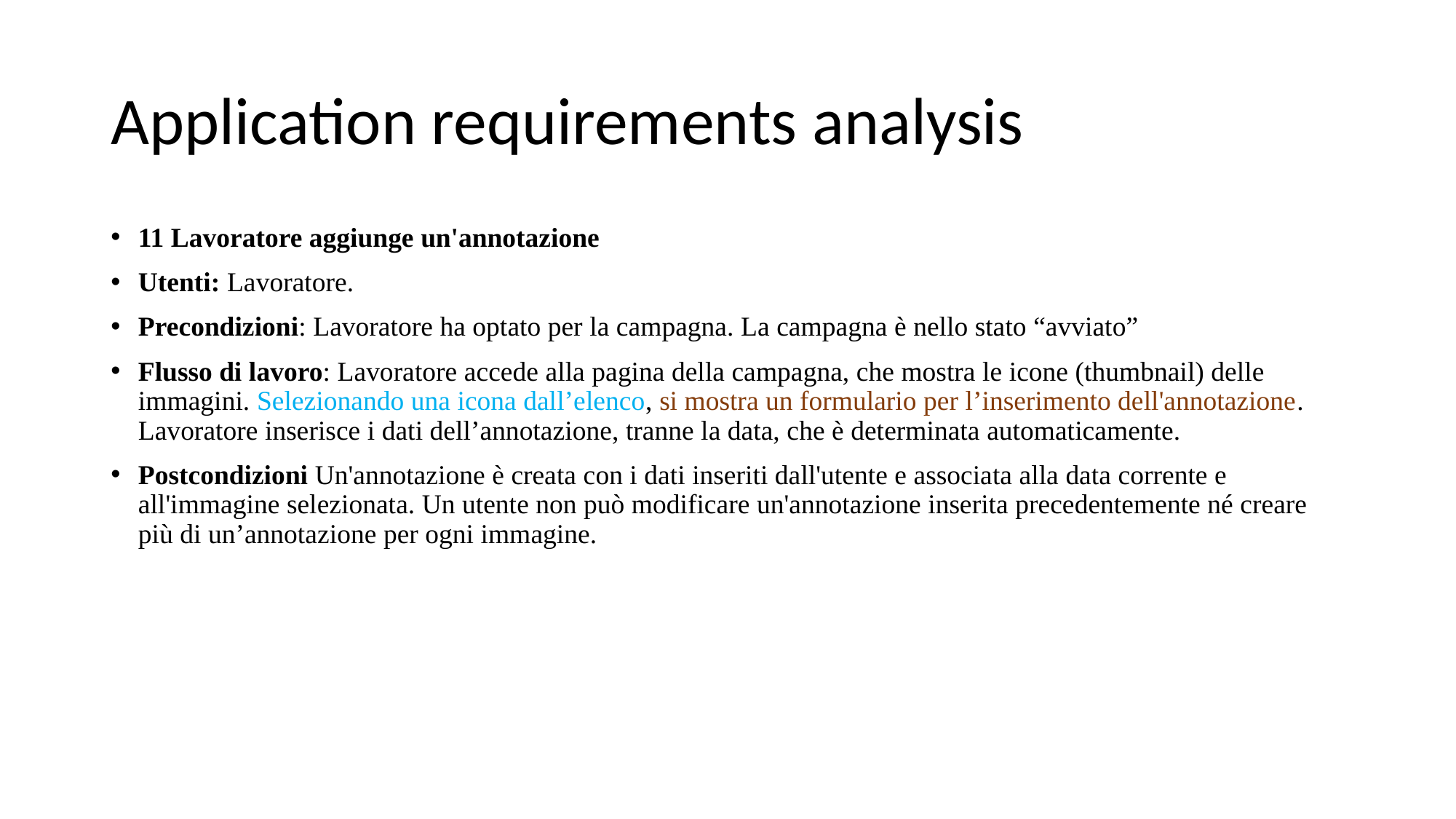

# Application requirements analysis
11 Lavoratore aggiunge un'annotazione
Utenti: Lavoratore.
Precondizioni: Lavoratore ha optato per la campagna. La campagna è nello stato “avviato”
Flusso di lavoro: Lavoratore accede alla pagina della campagna, che mostra le icone (thumbnail) delle immagini. Selezionando una icona dall’elenco, si mostra un formulario per l’inserimento dell'annotazione. Lavoratore inserisce i dati dell’annotazione, tranne la data, che è determinata automaticamente.
Postcondizioni Un'annotazione è creata con i dati inseriti dall'utente e associata alla data corrente e all'immagine selezionata. Un utente non può modificare un'annotazione inserita precedentemente né creare più di un’annotazione per ogni immagine.